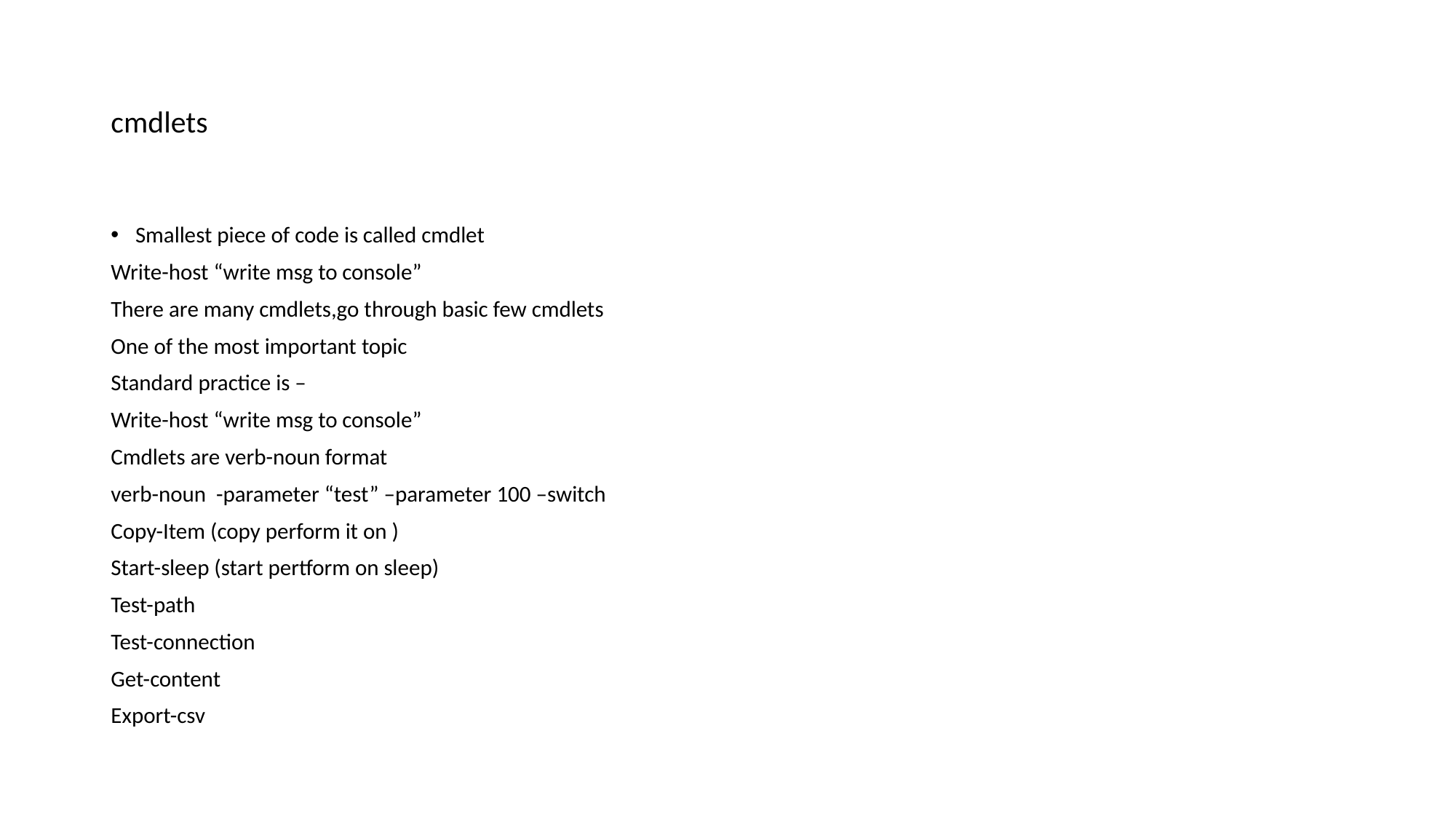

# cmdlets
Smallest piece of code is called cmdlet
Write-host “write msg to console”
There are many cmdlets,go through basic few cmdlets
One of the most important topic
Standard practice is –
Write-host “write msg to console”
Cmdlets are verb-noun format
verb-noun  -parameter “test” –parameter 100 –switch
Copy-Item (copy perform it on )
Start-sleep (start pertform on sleep)
Test-path
Test-connection
Get-content
Export-csv